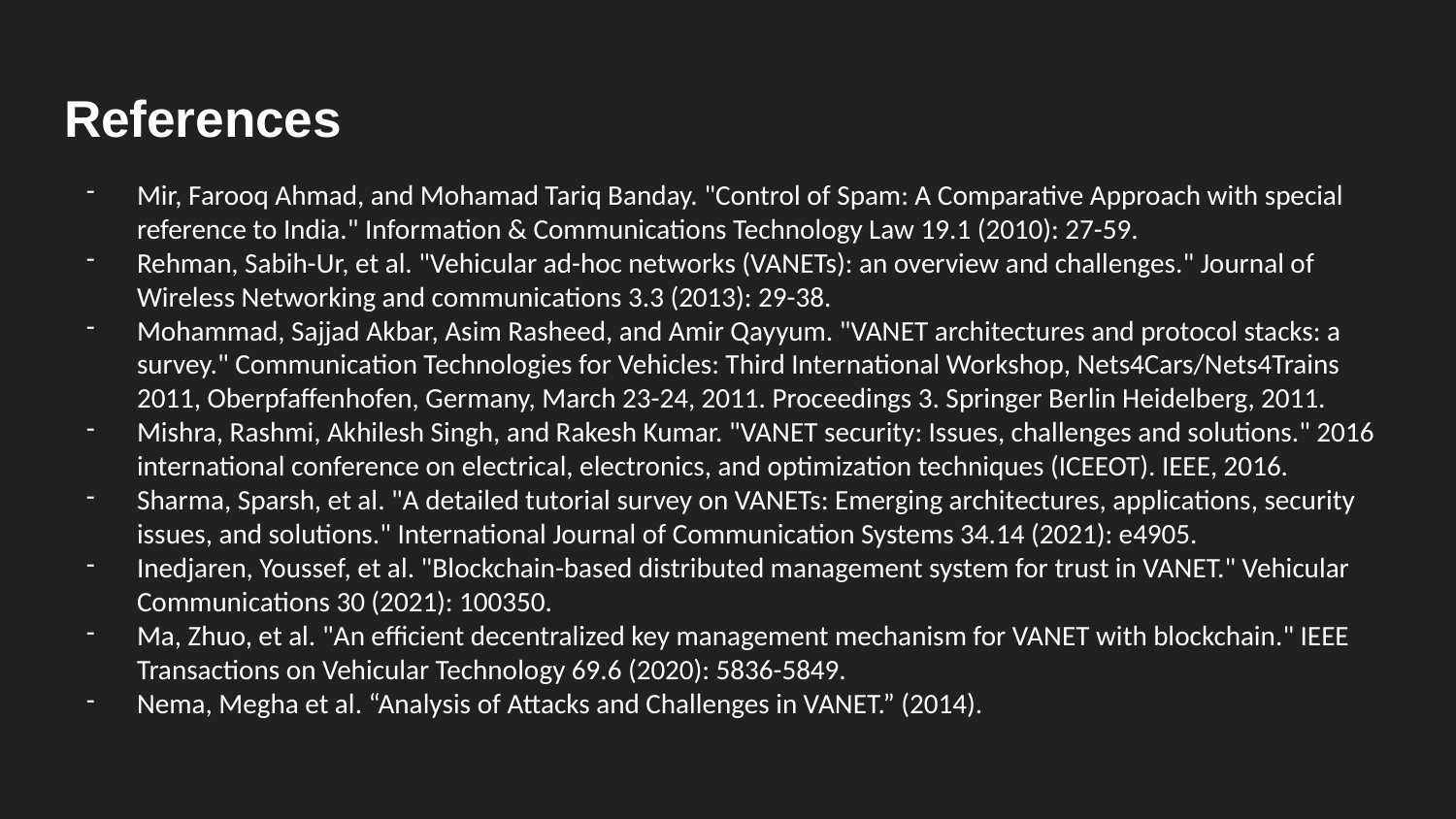

# References

Mir, Farooq Ahmad, and Mohamad Tariq Banday. "Control of Spam: A Comparative Approach with special reference to India." Information & Communications Technology Law 19.1 (2010): 27-59.
Rehman, Sabih-Ur, et al. "Vehicular ad-hoc networks (VANETs): an overview and challenges." Journal of Wireless Networking and communications 3.3 (2013): 29-38.
Mohammad, Sajjad Akbar, Asim Rasheed, and Amir Qayyum. "VANET architectures and protocol stacks: a survey." Communication Technologies for Vehicles: Third International Workshop, Nets4Cars/Nets4Trains 2011, Oberpfaffenhofen, Germany, March 23-24, 2011. Proceedings 3. Springer Berlin Heidelberg, 2011.
Mishra, Rashmi, Akhilesh Singh, and Rakesh Kumar. "VANET security: Issues, challenges and solutions." 2016 international conference on electrical, electronics, and optimization techniques (ICEEOT). IEEE, 2016.
Sharma, Sparsh, et al. "A detailed tutorial survey on VANETs: Emerging architectures, applications, security issues, and solutions." International Journal of Communication Systems 34.14 (2021): e4905.
Inedjaren, Youssef, et al. "Blockchain-based distributed management system for trust in VANET." Vehicular Communications 30 (2021): 100350.
Ma, Zhuo, et al. "An efficient decentralized key management mechanism for VANET with blockchain." IEEE Transactions on Vehicular Technology 69.6 (2020): 5836-5849.
Nema, Megha et al. “Analysis of Attacks and Challenges in VANET.” (2014).